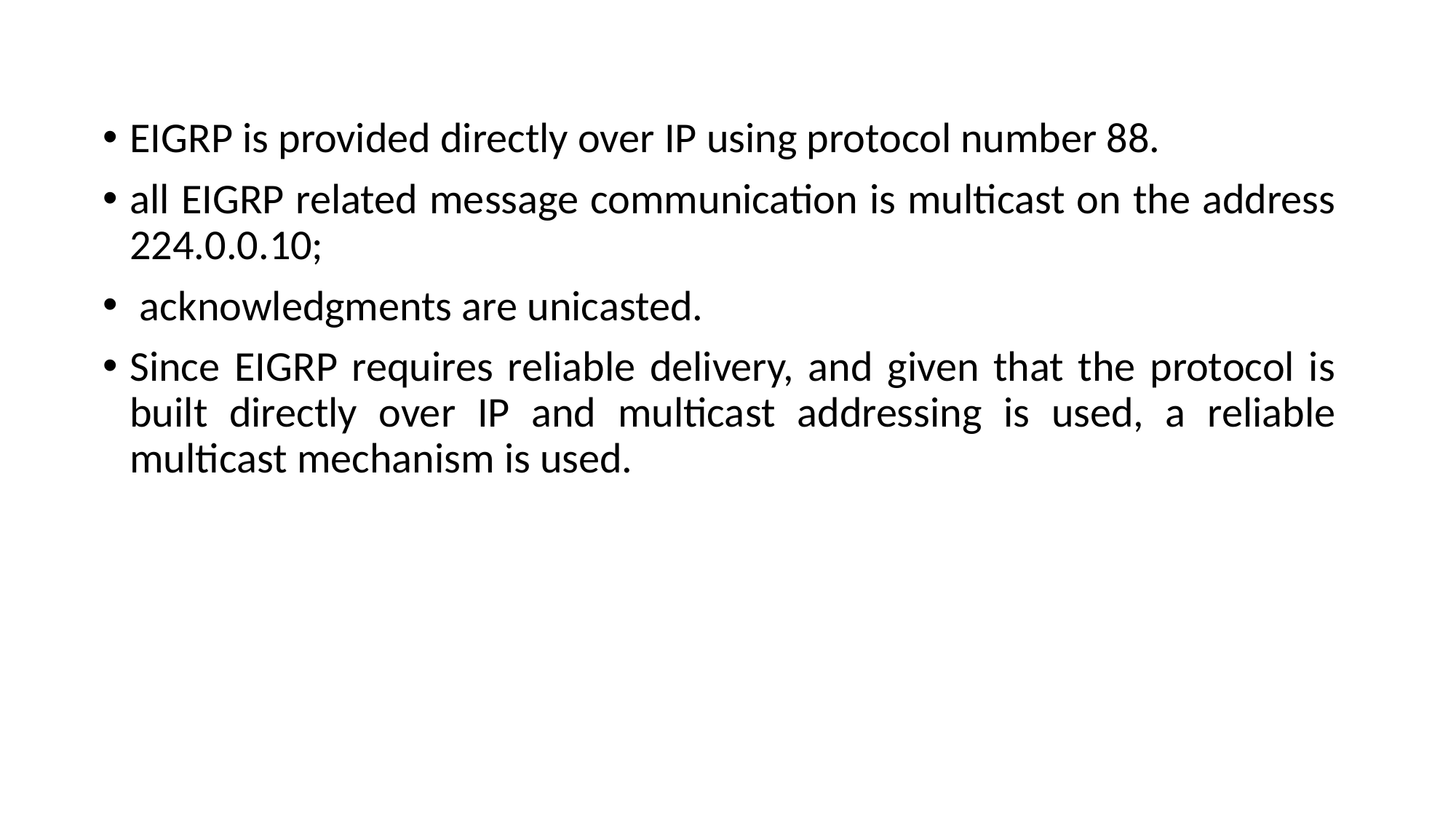

EIGRP is provided directly over IP using protocol number 88.
all EIGRP related message communication is multicast on the address 224.0.0.10;
 acknowledgments are unicasted.
Since EIGRP requires reliable delivery, and given that the protocol is built directly over IP and multicast addressing is used, a reliable multicast mechanism is used.